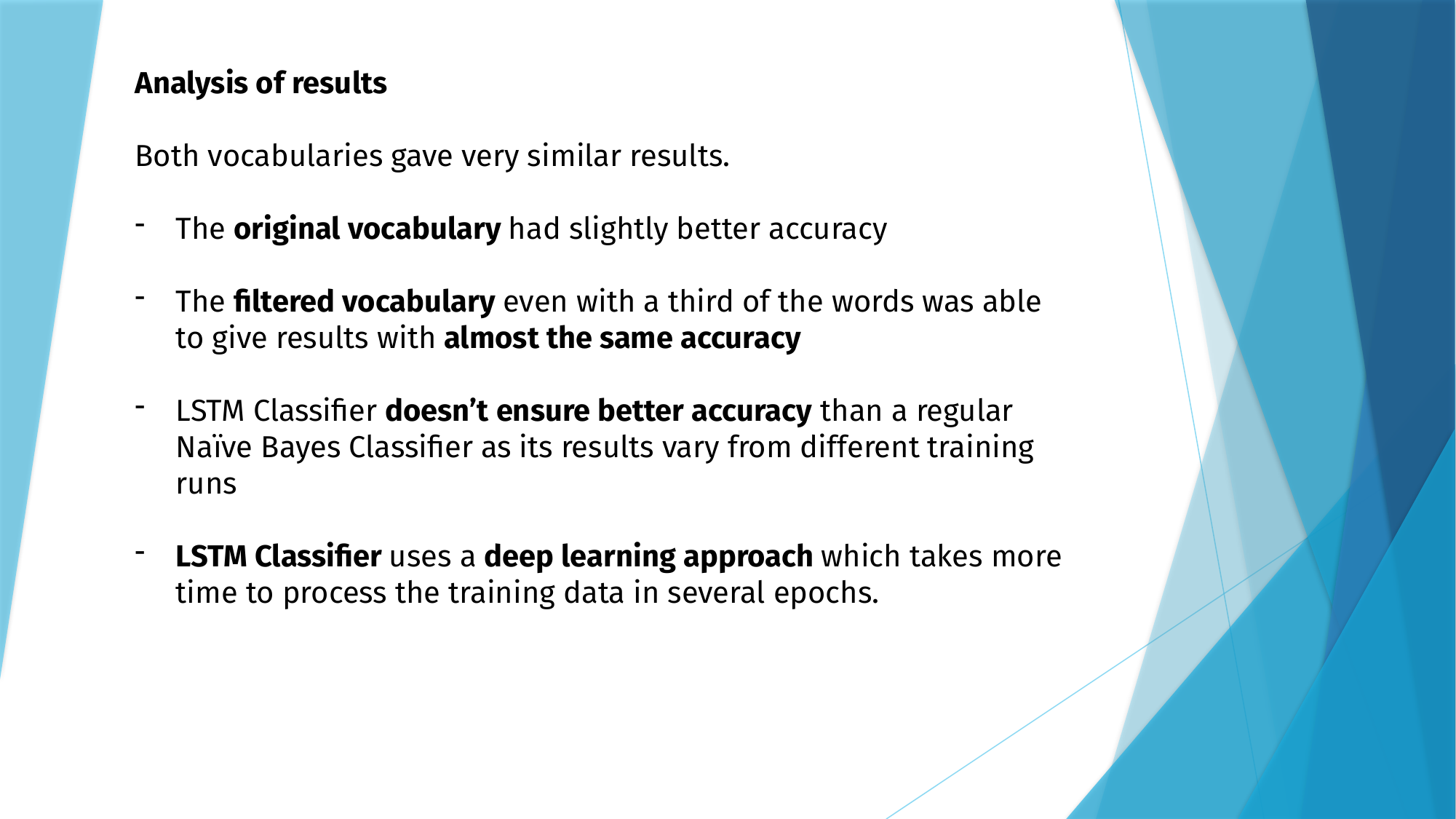

Analysis of results

Both vocabularies gave very similar results.

The original vocabulary had slightly better accuracy

The filtered vocabulary even with a third of the words was able to give results with almost the same accuracy

LSTM Classifier doesn’t ensure better accuracy than a regular Naïve Bayes Classifier as its results vary from different training runs

LSTM Classifier uses a deep learning approach which takes more time to process the training data in several epochs.